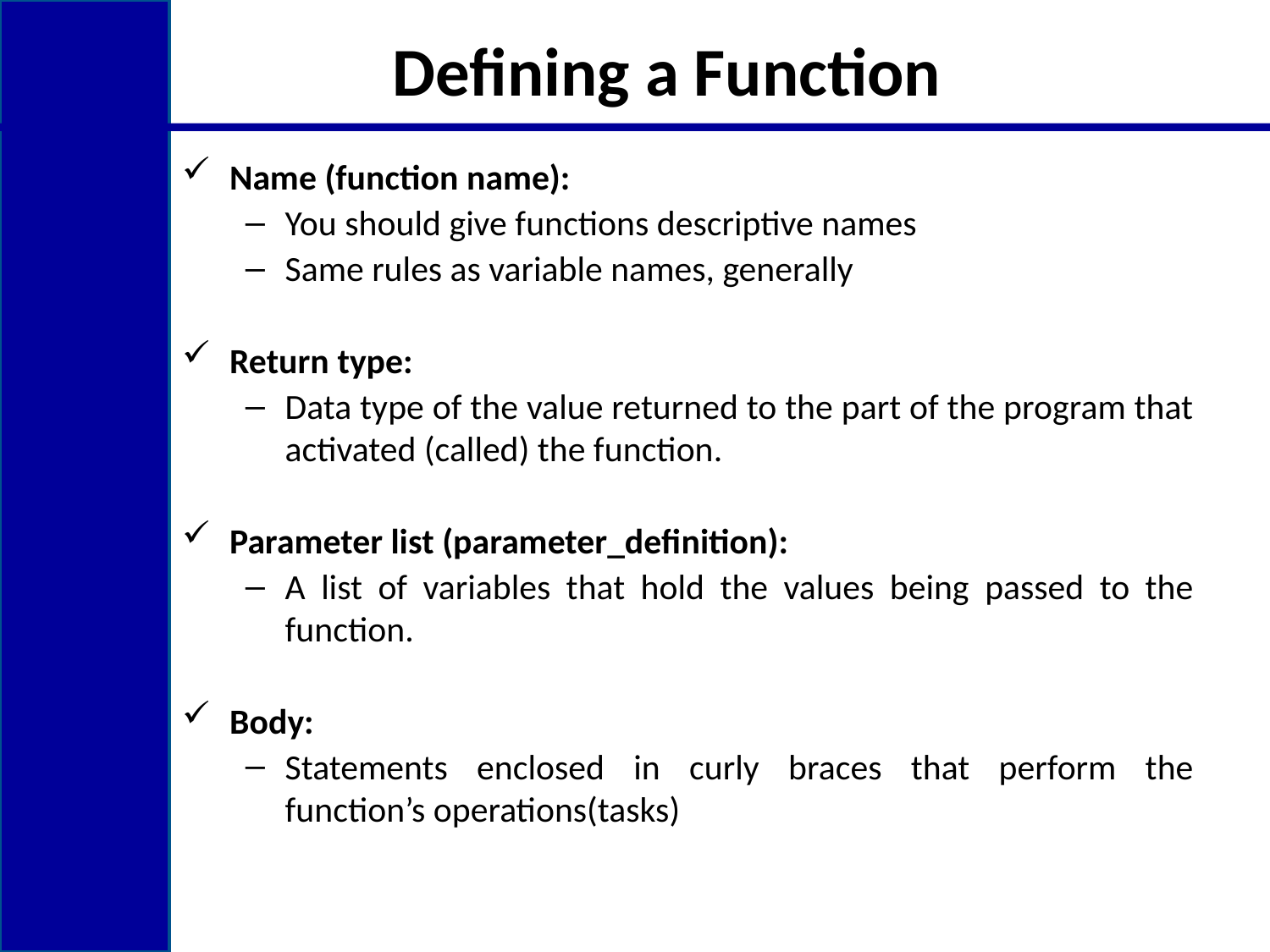

# Defining a Function
Name (function name):
You should give functions descriptive names
Same rules as variable names, generally

Return type:
Data type of the value returned to the part of the program that activated (called) the function.

Parameter list (parameter_definition):
A list of variables that hold the values being passed to the function.

Body:
Statements enclosed in curly braces that perform the function’s operations(tasks)